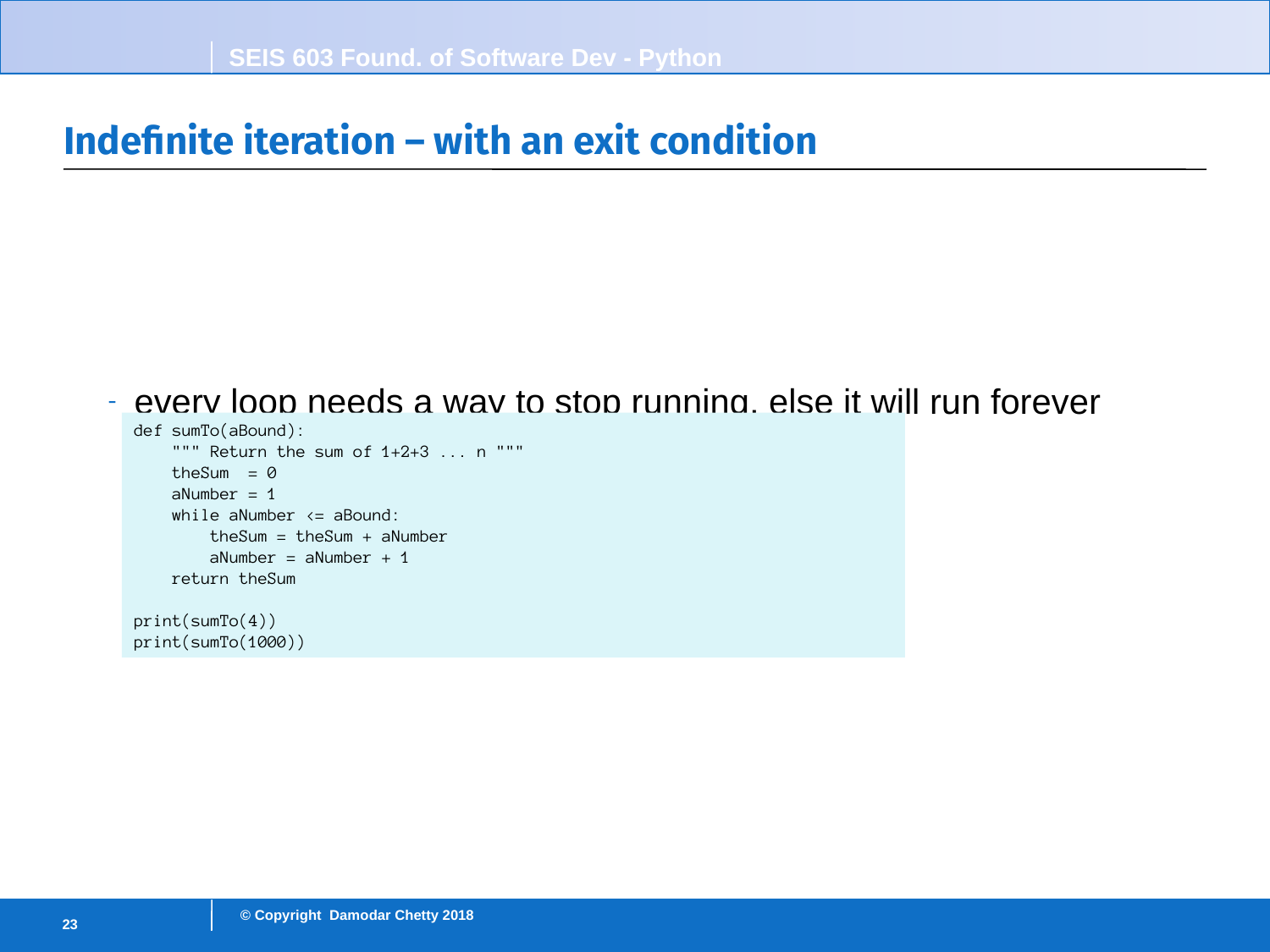

# Indefinite iteration – with an exit condition

every loop needs a way to stop running, else it will run forever

def sumTo(aBound):
    """ Return the sum of 1+2+3 ... n """
    theSum  = 0
    aNumber = 1
    while aNumber <= aBound:
        theSum = theSum + aNumber
        aNumber = aNumber + 1
    return theSum

print(sumTo(4))
print(sumTo(1000))
23